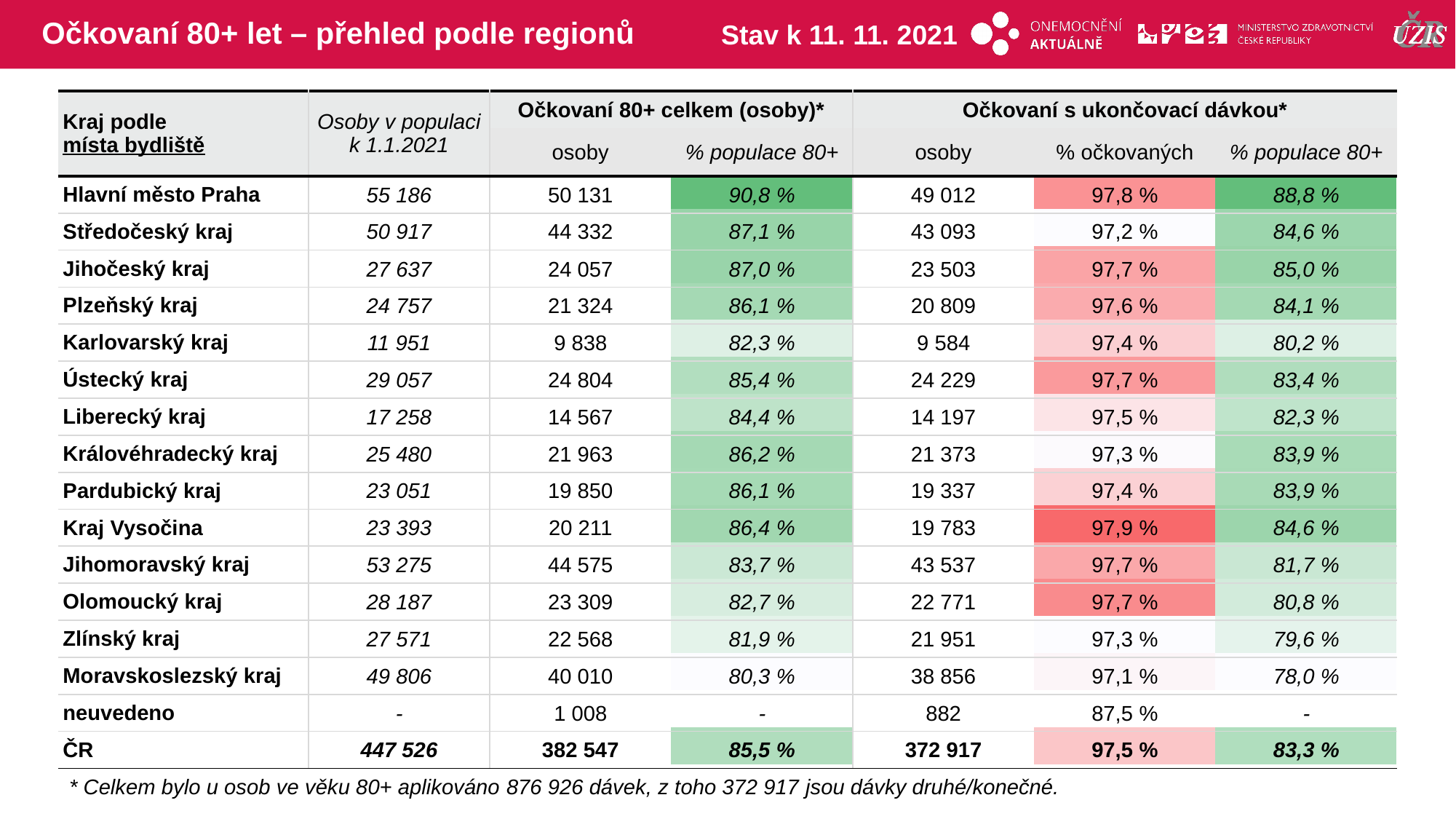

# Očkovaní 80+ let – přehled podle regionů
Stav k 11. 11. 2021
| Kraj podle místa bydliště | Osoby v populaci k 1.1.2021 | Očkovaní 80+ celkem (osoby)\* |  | Očkovaní s ukončovací dávkou\* |  |  |
| --- | --- | --- | --- | --- | --- | --- |
|  |  | osoby | % populace 80+ | osoby | % očkovaných | % populace 80+ |
| Hlavní město Praha | 55 186 | 50 131 | 90,8 % | 49 012 | 97,8 % | 88,8 % |
| Středočeský kraj | 50 917 | 44 332 | 87,1 % | 43 093 | 97,2 % | 84,6 % |
| Jihočeský kraj | 27 637 | 24 057 | 87,0 % | 23 503 | 97,7 % | 85,0 % |
| Plzeňský kraj | 24 757 | 21 324 | 86,1 % | 20 809 | 97,6 % | 84,1 % |
| Karlovarský kraj | 11 951 | 9 838 | 82,3 % | 9 584 | 97,4 % | 80,2 % |
| Ústecký kraj | 29 057 | 24 804 | 85,4 % | 24 229 | 97,7 % | 83,4 % |
| Liberecký kraj | 17 258 | 14 567 | 84,4 % | 14 197 | 97,5 % | 82,3 % |
| Královéhradecký kraj | 25 480 | 21 963 | 86,2 % | 21 373 | 97,3 % | 83,9 % |
| Pardubický kraj | 23 051 | 19 850 | 86,1 % | 19 337 | 97,4 % | 83,9 % |
| Kraj Vysočina | 23 393 | 20 211 | 86,4 % | 19 783 | 97,9 % | 84,6 % |
| Jihomoravský kraj | 53 275 | 44 575 | 83,7 % | 43 537 | 97,7 % | 81,7 % |
| Olomoucký kraj | 28 187 | 23 309 | 82,7 % | 22 771 | 97,7 % | 80,8 % |
| Zlínský kraj | 27 571 | 22 568 | 81,9 % | 21 951 | 97,3 % | 79,6 % |
| Moravskoslezský kraj | 49 806 | 40 010 | 80,3 % | 38 856 | 97,1 % | 78,0 % |
| neuvedeno | - | 1 008 | - | 882 | 87,5 % | - |
| ČR | 447 526 | 382 547 | 85,5 % | 372 917 | 97,5 % | 83,3 % |
|  |  |  |  |  |  |
| --- | --- | --- | --- | --- | --- |
|  |  |  |  |  |  |
|  |  |  |  |  |  |
|  |  |  |  |  |  |
|  |  |  |  |  |  |
|  |  |  |  |  |  |
|  |  |  |  |  |  |
|  |  |  |  |  |  |
|  |  |  |  |  |  |
|  |  |  |  |  |  |
|  |  |  |  |  |  |
|  |  |  |  |  |  |
|  |  |  |  |  |  |
|  |  |  |  |  |  |
|  |  |  |  |  |  |
|  |  |  |  |  |  |
* Celkem bylo u osob ve věku 80+ aplikováno 876 926 dávek, z toho 372 917 jsou dávky druhé/konečné.